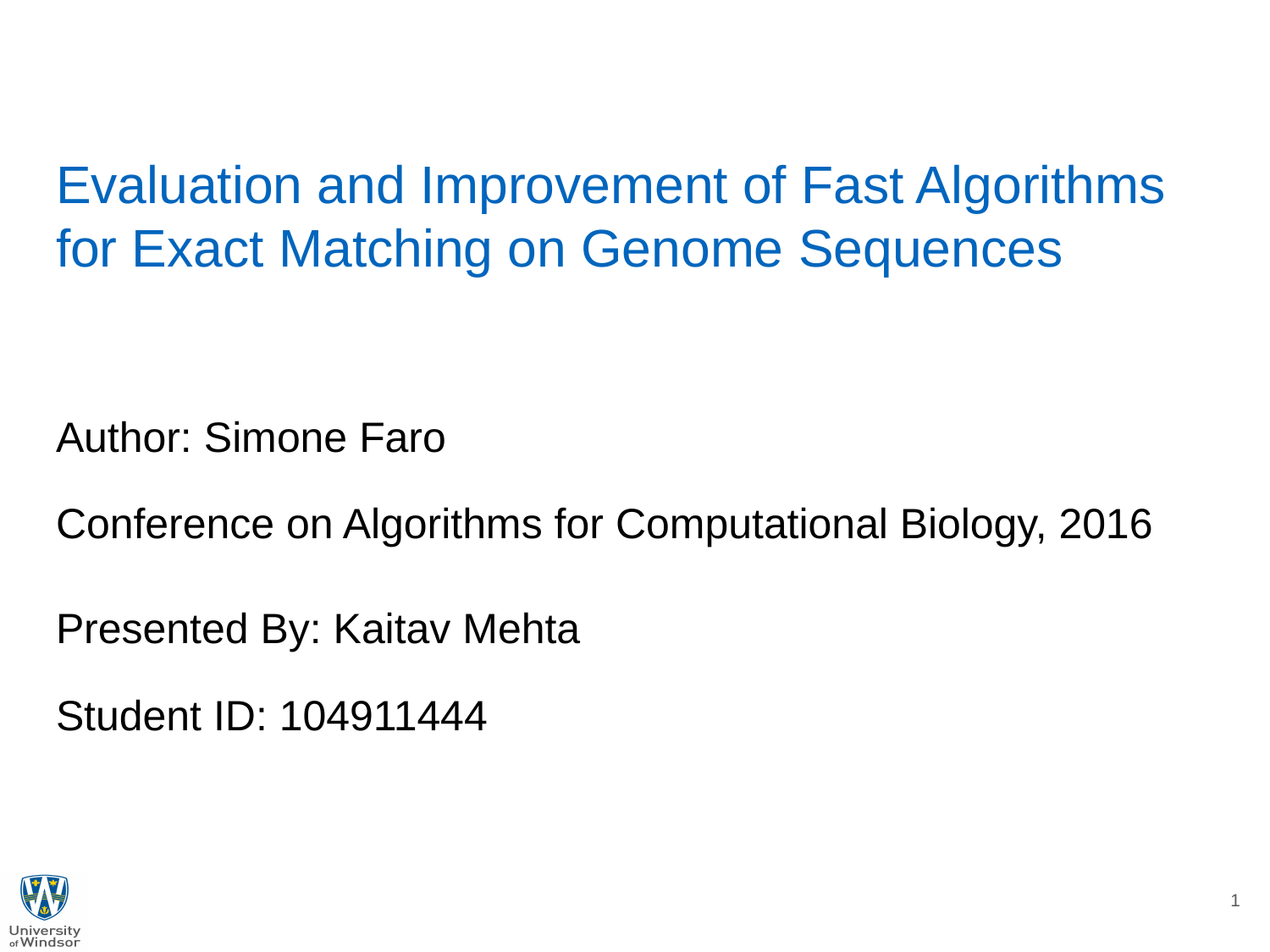

Evaluation and Improvement of Fast Algorithms for Exact Matching on Genome Sequences
Author: Simone Faro
Conference on Algorithms for Computational Biology, 2016
Presented By: Kaitav Mehta
Student ID: 104911444

1